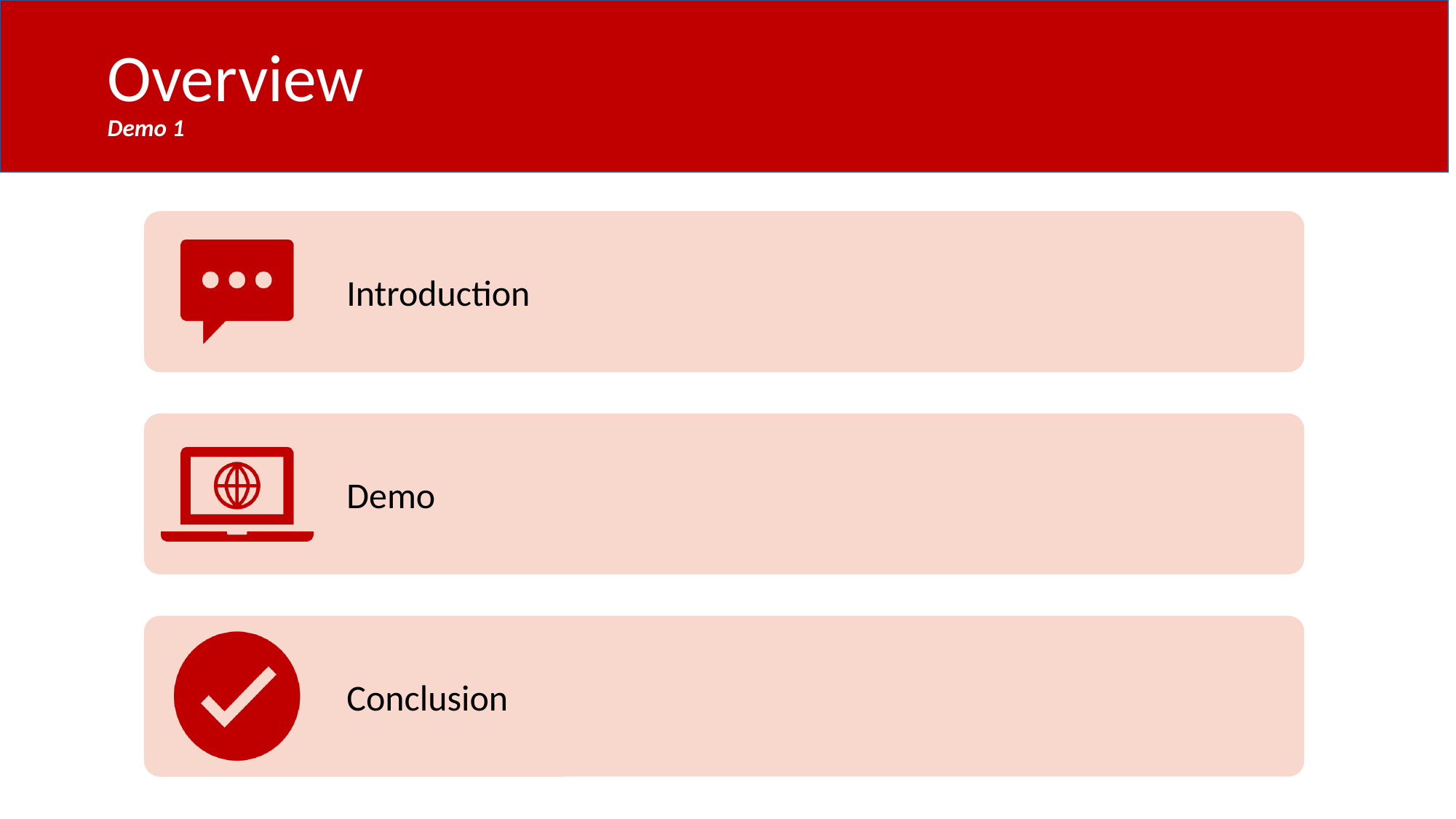

# Overview Demo 1
Introduction
Demo
Conclusion